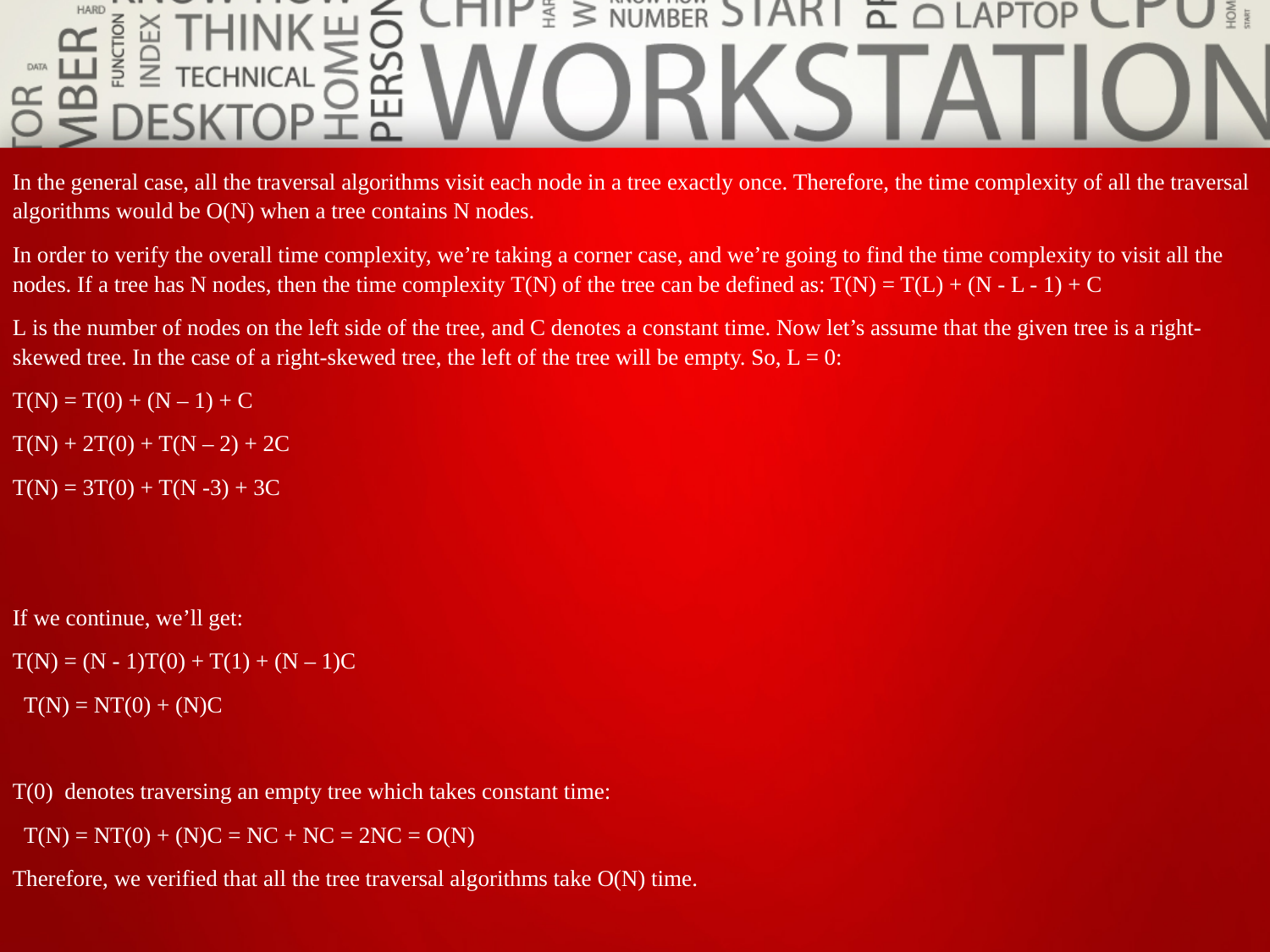

In the general case, all the traversal algorithms visit each node in a tree exactly once. Therefore, the time complexity of all the traversal algorithms would be O(N) when a tree contains N nodes.
In order to verify the overall time complexity, we’re taking a corner case, and we’re going to find the time complexity to visit all the nodes. If a tree has N nodes, then the time complexity T(N) of the tree can be defined as: T(N) = T(L) + (N - L - 1) + C
L is the number of nodes on the left side of the tree, and C denotes a constant time. Now let’s assume that the given tree is a right-skewed tree. In the case of a right-skewed tree, the left of the tree will be empty. So, L = 0:
T(N) = T(0) + (N – 1) + C
T(N) + 2T(0) + T(N – 2) + 2C
T(N) = 3T(0) + T(N -3) + 3C

If we continue, we’ll get:
T(N) = (N - 1)T(0) + T(1) + (N – 1)C
  T(N) = NT(0) + (N)C

T(0)  denotes traversing an empty tree which takes constant time:
  T(N) = NT(0) + (N)C = NC + NC = 2NC = O(N)
Therefore, we verified that all the tree traversal algorithms take O(N) time.